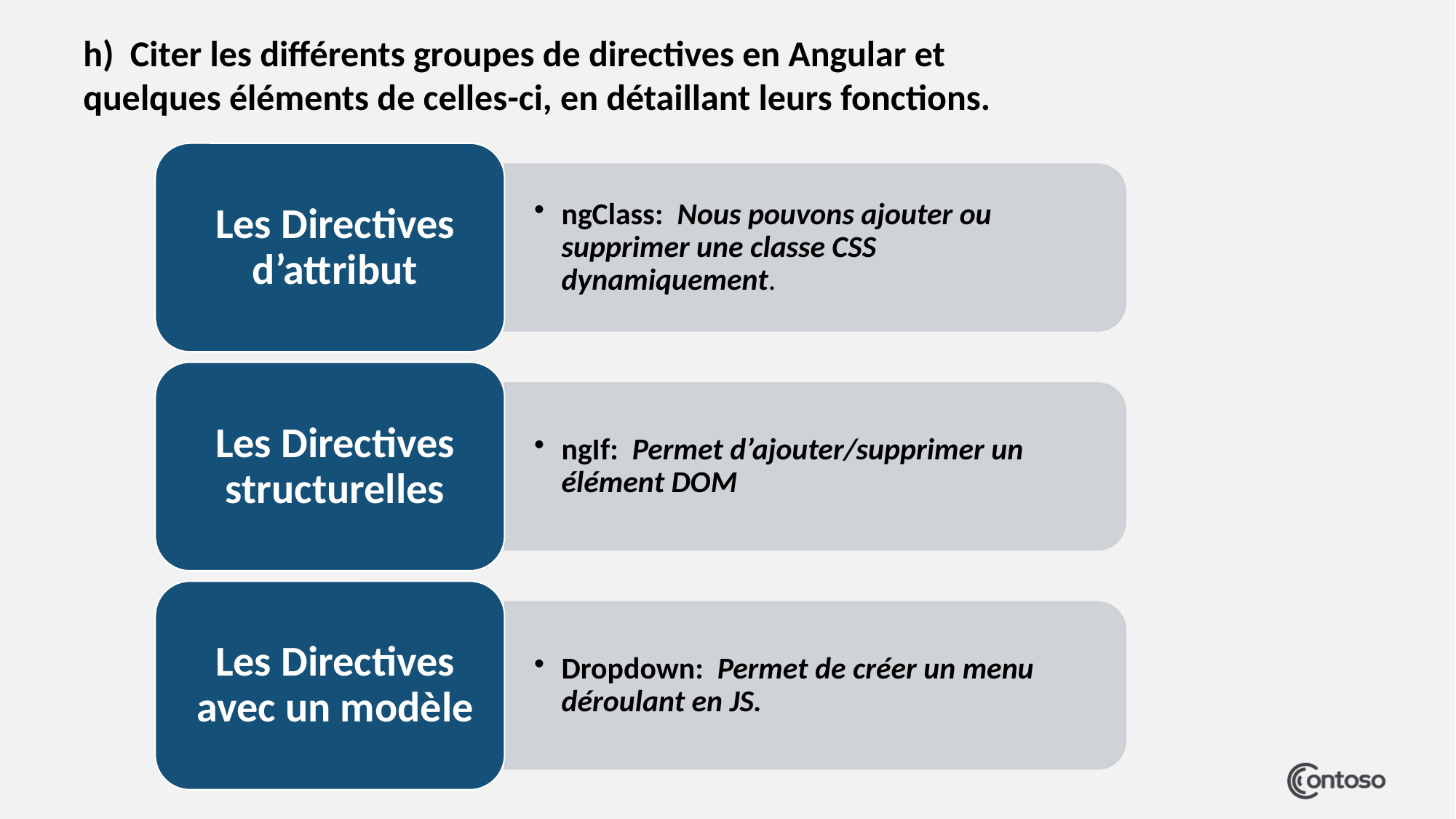

h)  Citer les différents groupes de directives en Angular et quelques éléments de celles-ci, en détaillant leurs fonctions.
ngClass:  Nous pouvons ajouter ou supprimer une classe CSS dynamiquement.
Les Directives d’attribut
ngIf:  Permet d’ajouter/supprimer un élément DOM
Les Directives structurelles
Dropdown:  Permet de créer un menu déroulant en JS.
Les Directives avec un modèle